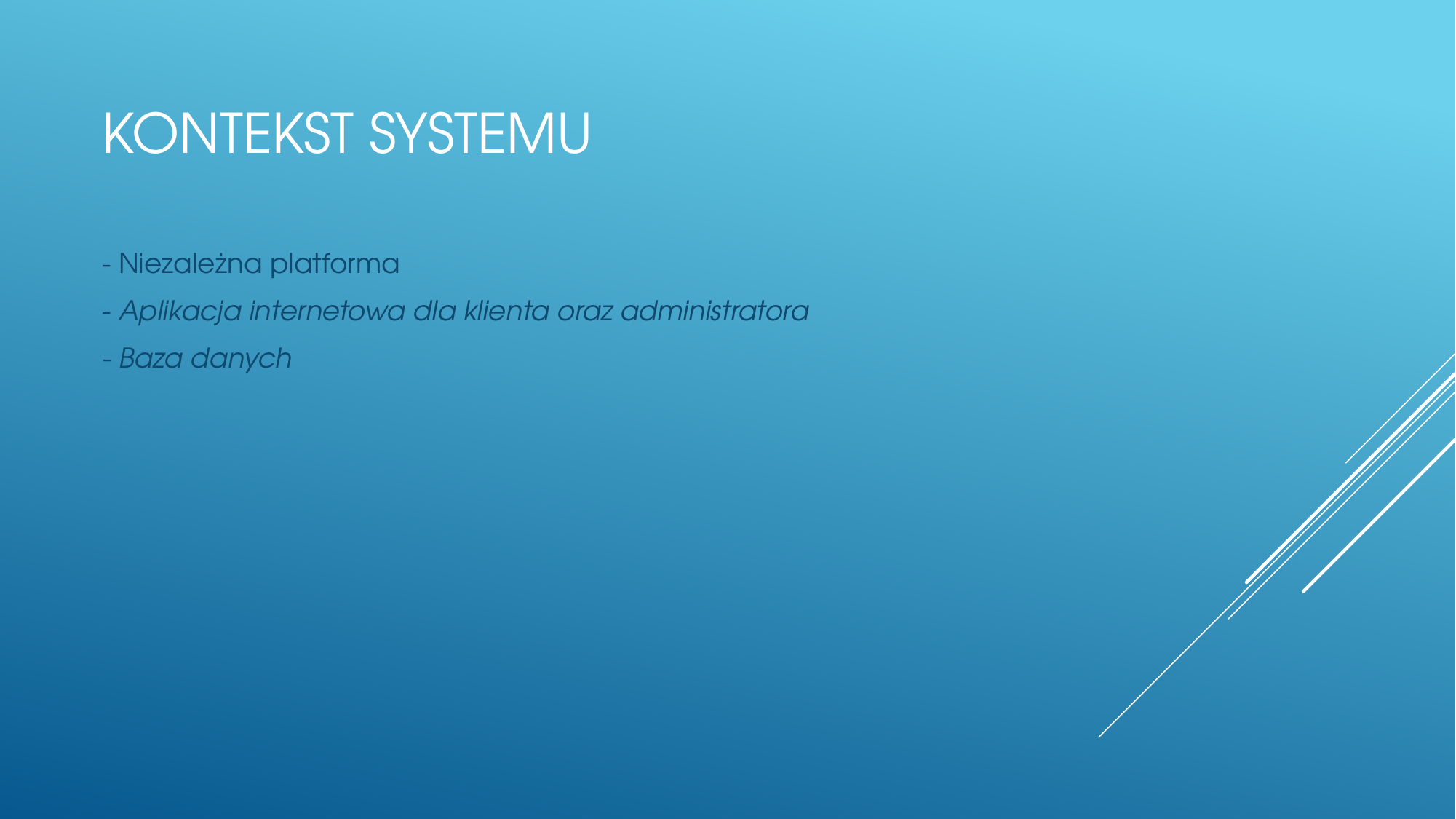

# Kontekst Systemu
- Niezależna platforma
- Aplikacja internetowa dla klienta oraz administratora
- Baza danych